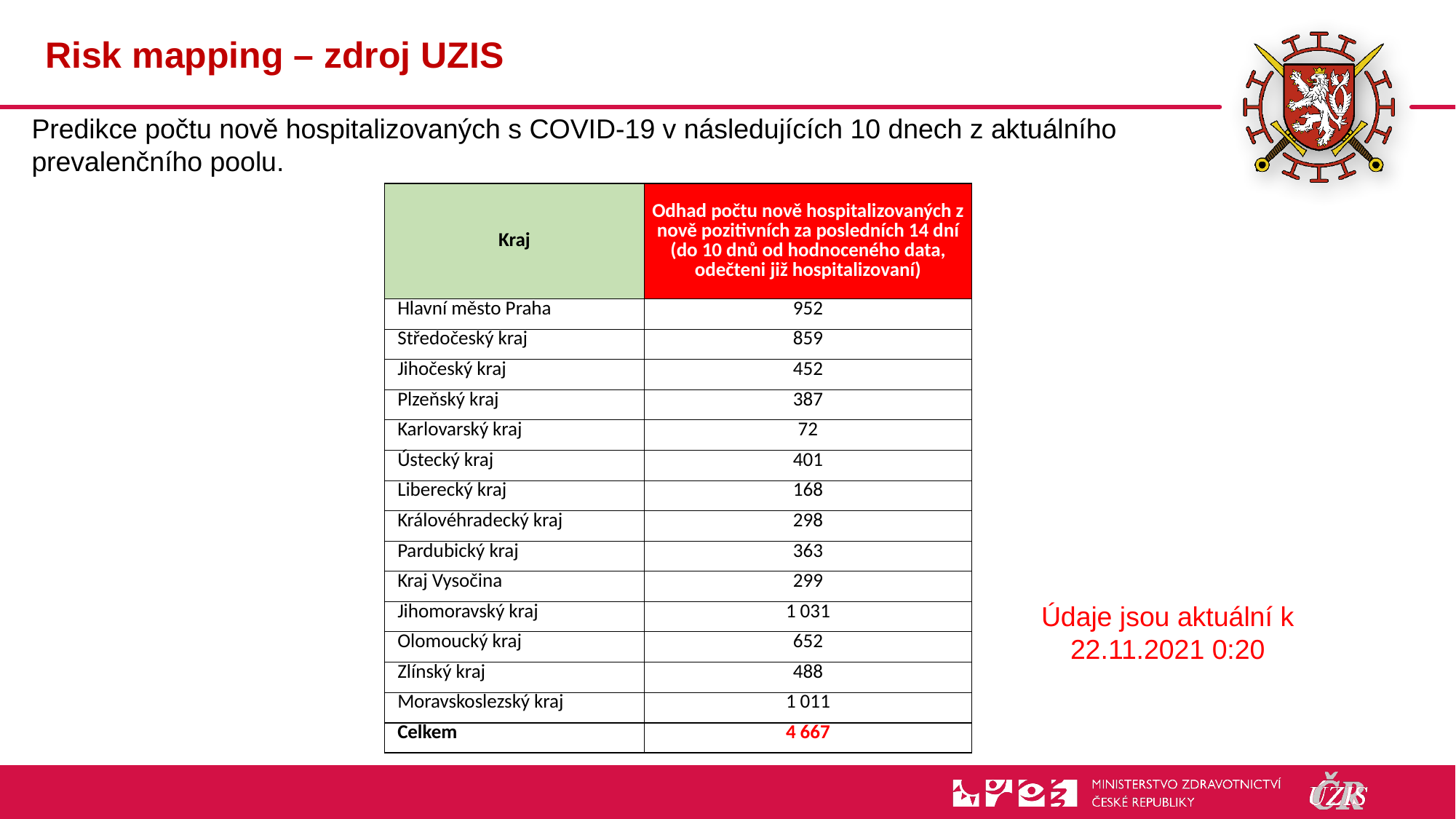

# Risk mapping – zdroj UZIS
Predikce počtu nově hospitalizovaných s COVID-19 v následujících 10 dnech z aktuálního prevalenčního poolu.
| Kraj | Odhad počtu nově hospitalizovaných z nově pozitivních za posledních 14 dní (do 10 dnů od hodnoceného data, odečteni již hospitalizovaní) |
| --- | --- |
| Hlavní město Praha | 952 |
| Středočeský kraj | 859 |
| Jihočeský kraj | 452 |
| Plzeňský kraj | 387 |
| Karlovarský kraj | 72 |
| Ústecký kraj | 401 |
| Liberecký kraj | 168 |
| Královéhradecký kraj | 298 |
| Pardubický kraj | 363 |
| Kraj Vysočina | 299 |
| Jihomoravský kraj | 1 031 |
| Olomoucký kraj | 652 |
| Zlínský kraj | 488 |
| Moravskoslezský kraj | 1 011 |
| Celkem | 4 667 |
Údaje jsou aktuální k 22.11.2021 0:20